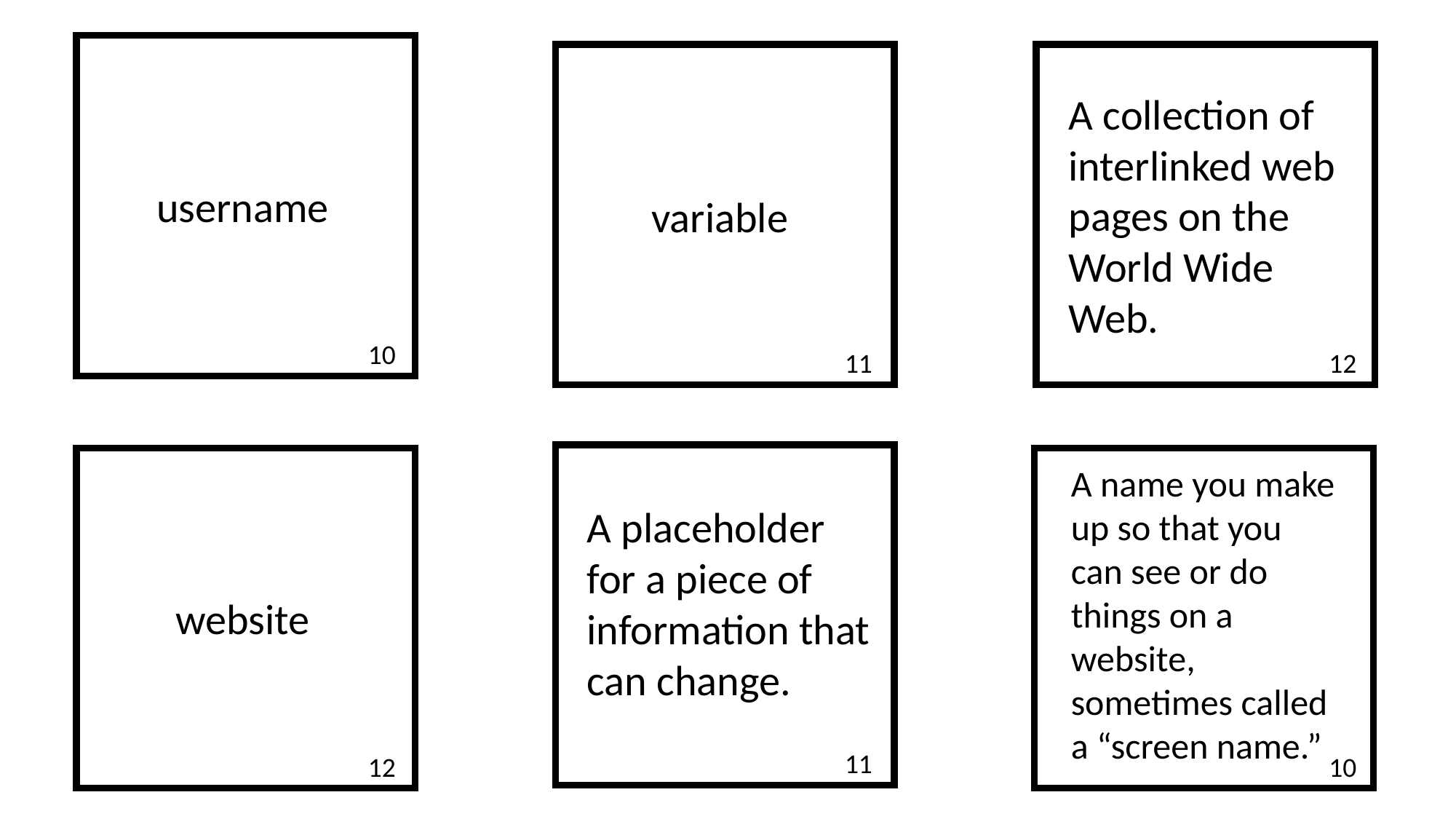

A collection of interlinked web pages on the World Wide Web.
username
variable
10
11
12

A name you make up so that you can see or do things on a website, sometimes called a “screen name.”
A placeholder for a piece of information that can change.
website
11
12
10